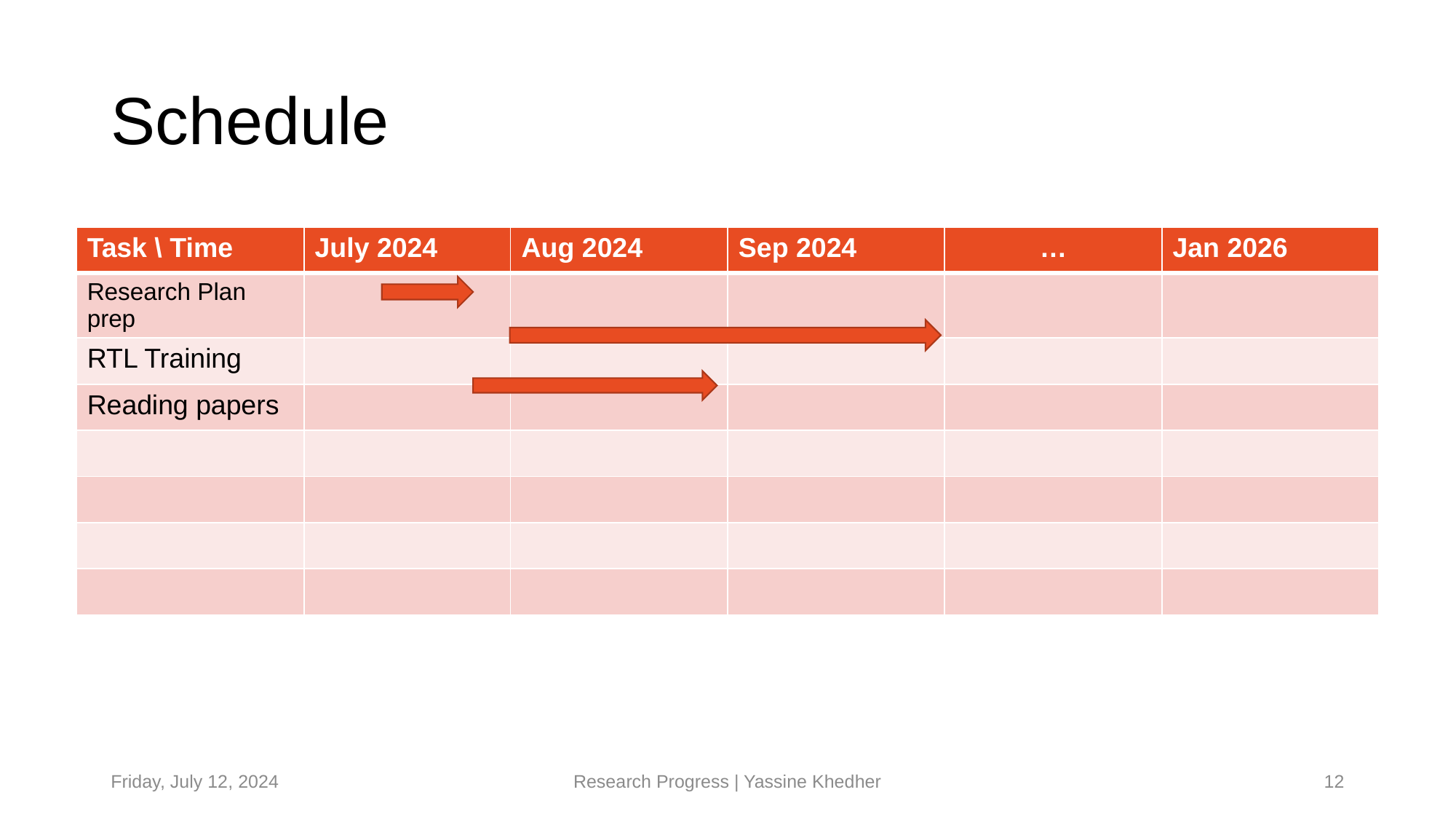

# Schedule
| Task \ Time | July 2024 | Aug 2024 | Sep 2024 | … | Jan 2026 |
| --- | --- | --- | --- | --- | --- |
| Research Plan prep |  |  |  |  |  |
| RTL Training |  |  |  |  |  |
| Reading papers |  |  |  |  |  |
|  |  |  |  |  |  |
|  |  |  |  |  |  |
|  |  |  |  |  |  |
|  |  |  |  |  |  |

Friday, July 12, 2024
Research Progress | Yassine Khedher
12